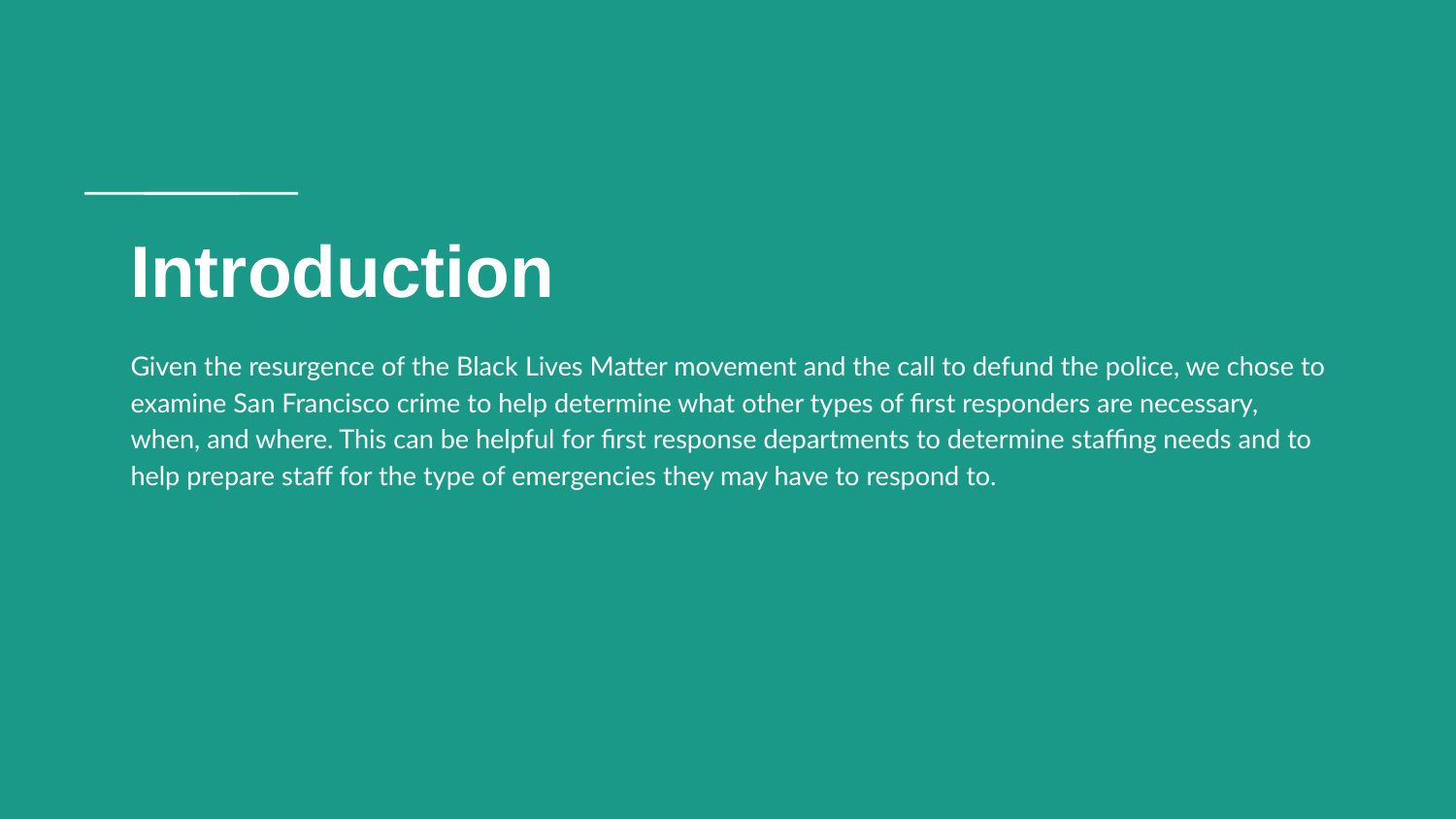

# Introduction
Given the resurgence of the Black Lives Matter movement and the call to defund the police, we chose to examine San Francisco crime to help determine what other types of first responders are necessary, when, and where. This can be helpful for first response departments to determine staffing needs and to help prepare staff for the type of emergencies they may have to respond to.